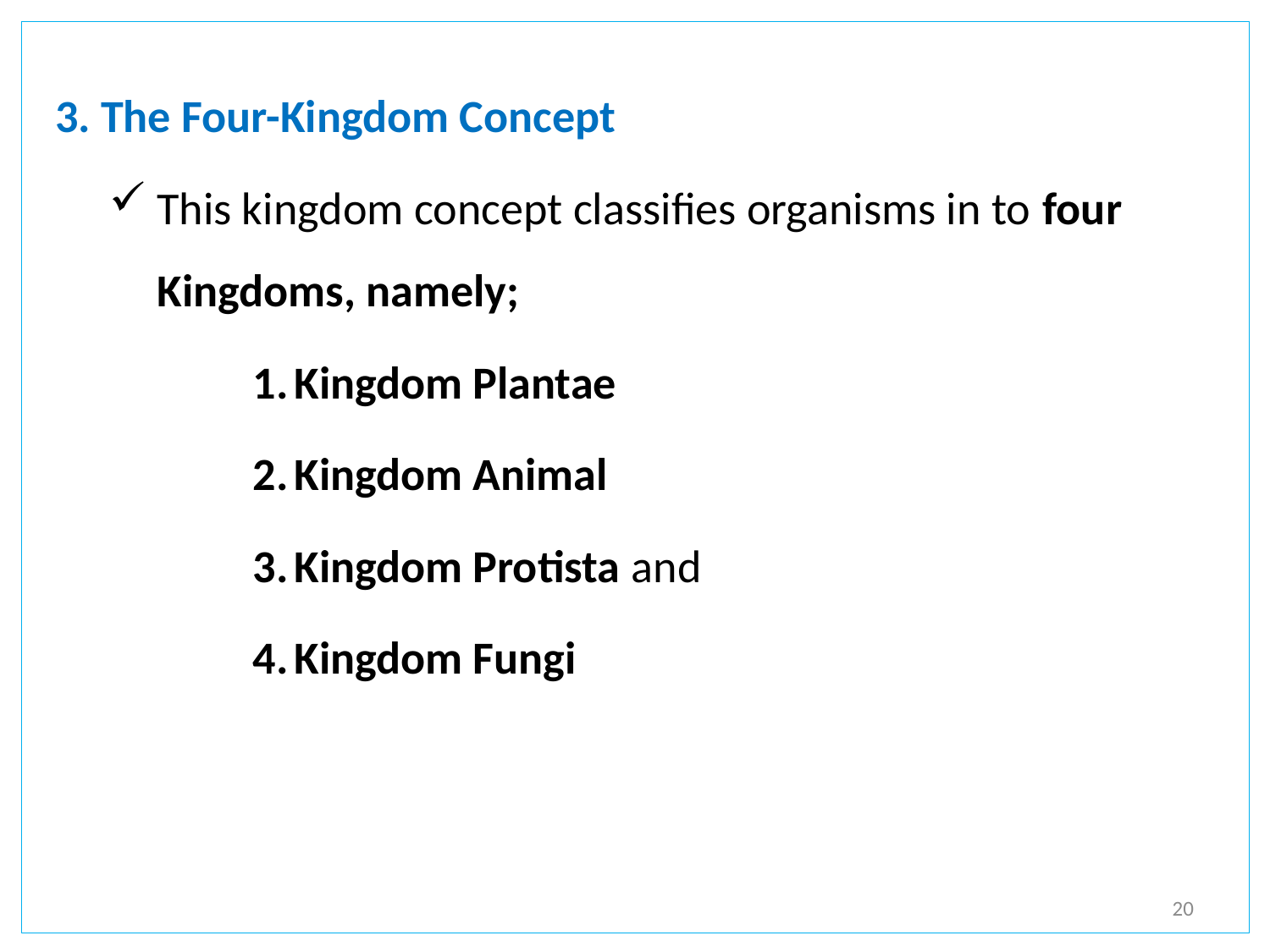

3. The Four-Kingdom Concept
This kingdom concept classifies organisms in to four Kingdoms, namely;
Kingdom Plantae
Kingdom Animal
Kingdom Protista and
Kingdom Fungi
20